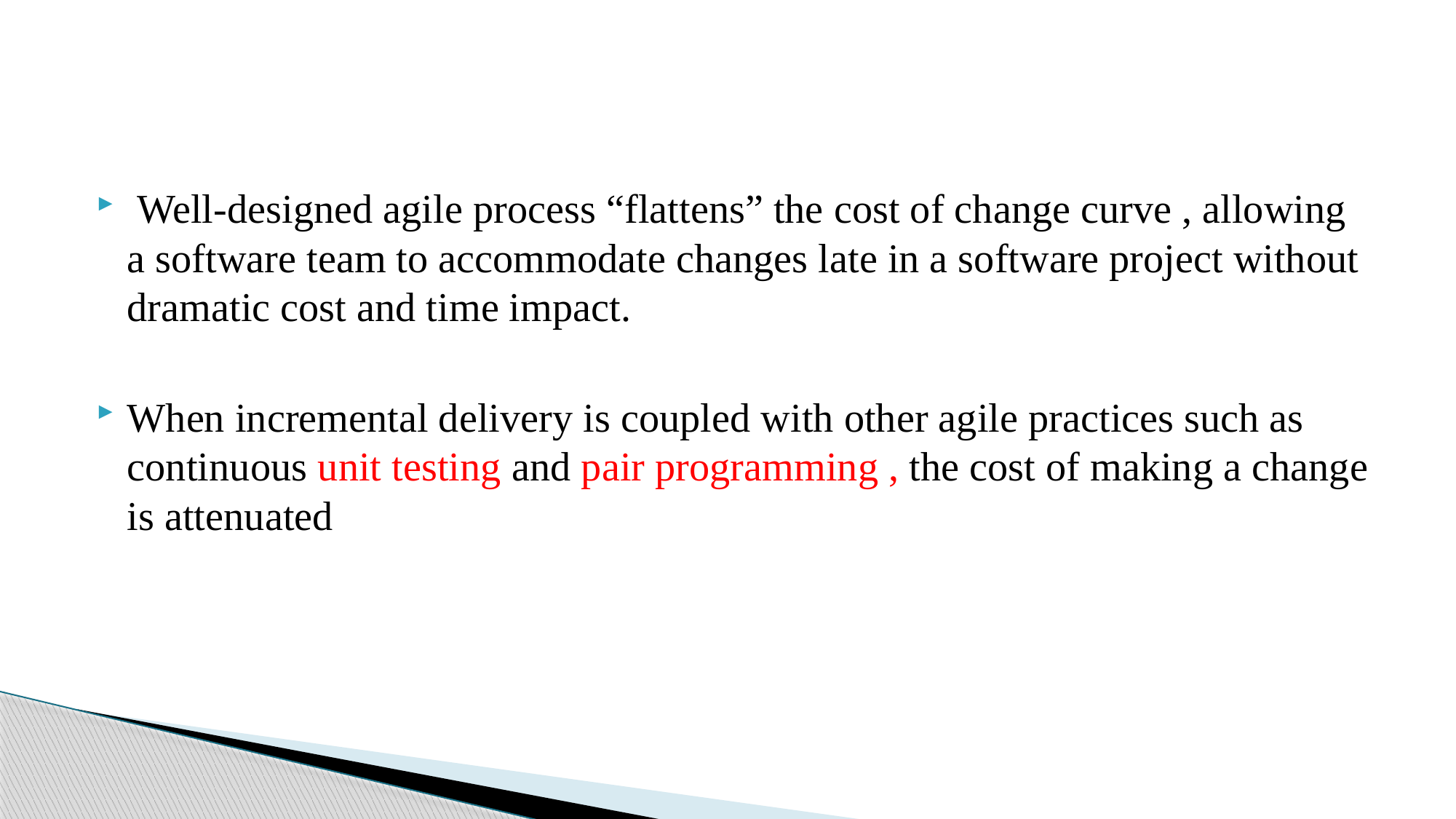

#
 Well-designed agile process “flattens” the cost of change curve , allowing a software team to accommodate changes late in a software project without dramatic cost and time impact.

When incremental delivery is coupled with other agile practices such as continuous unit testing and pair programming , the cost of making a change is attenuated